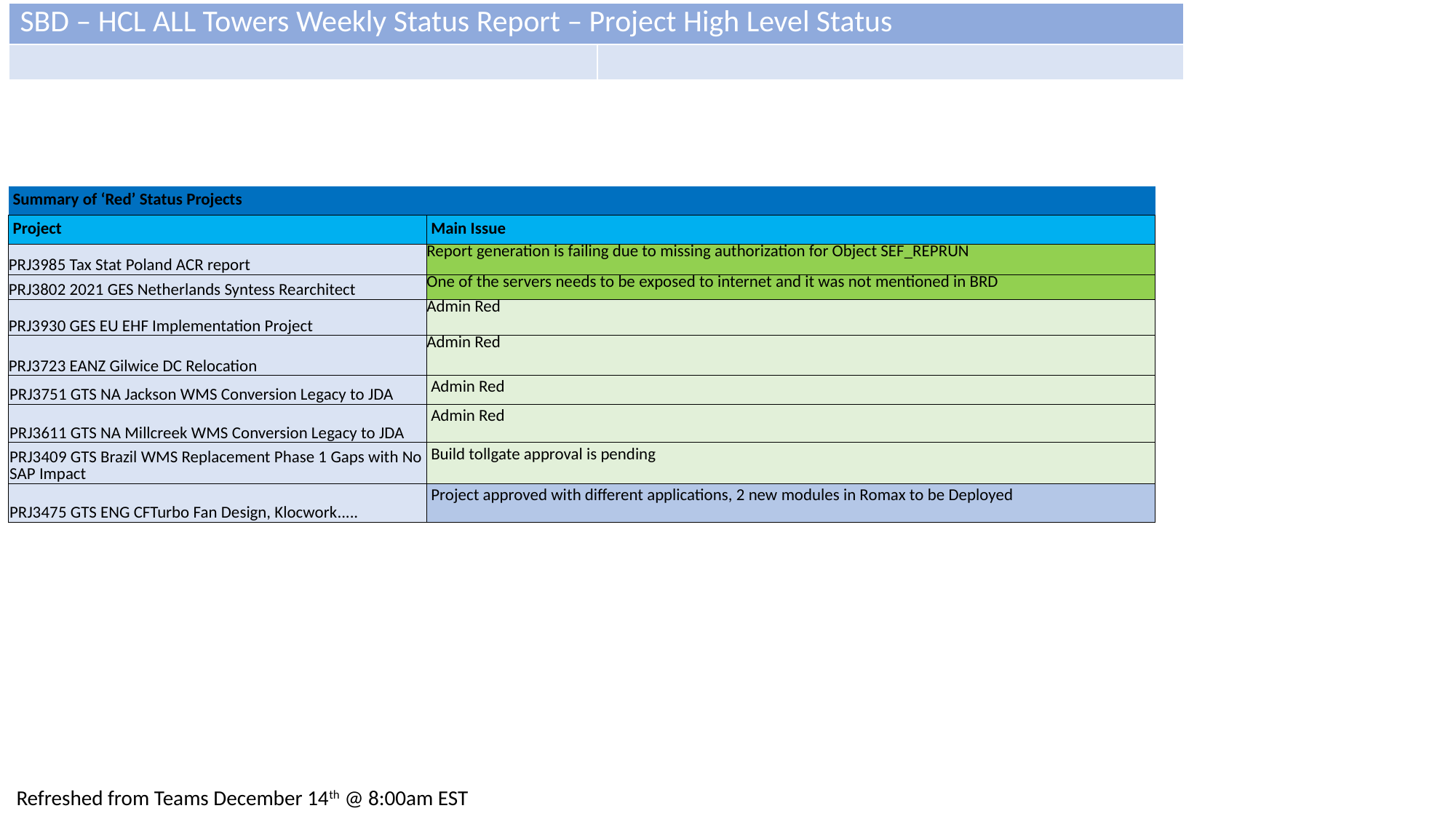

| SBD – HCL ALL Towers Weekly Status Report – Project High Level Status |  |
| --- | --- |
|  |  |
| Summary of ‘Red’ Status Projects |  |
| --- | --- |
| Project | Main Issue |
| PRJ3985 Tax Stat Poland ACR report | Report generation is failing due to missing authorization for Object SEF\_REPRUN |
| PRJ3802 2021 GES Netherlands Syntess Rearchitect | One of the servers needs to be exposed to internet and it was not mentioned in BRD |
| PRJ3930 GES EU EHF Implementation Project | Admin Red |
| PRJ3723 EANZ Gilwice DC Relocation | Admin Red |
| PRJ3751 GTS NA Jackson WMS Conversion Legacy to JDA | Admin Red |
| PRJ3611 GTS NA Millcreek WMS Conversion Legacy to JDA | Admin Red |
| PRJ3409 GTS Brazil WMS Replacement Phase 1 Gaps with No SAP Impact | Build tollgate approval is pending |
| PRJ3475 GTS ENG CFTurbo Fan Design, Klocwork..... | Project approved with different applications, 2 new modules in Romax to be Deployed |
Refreshed from Teams December 14th @ 8:00am EST